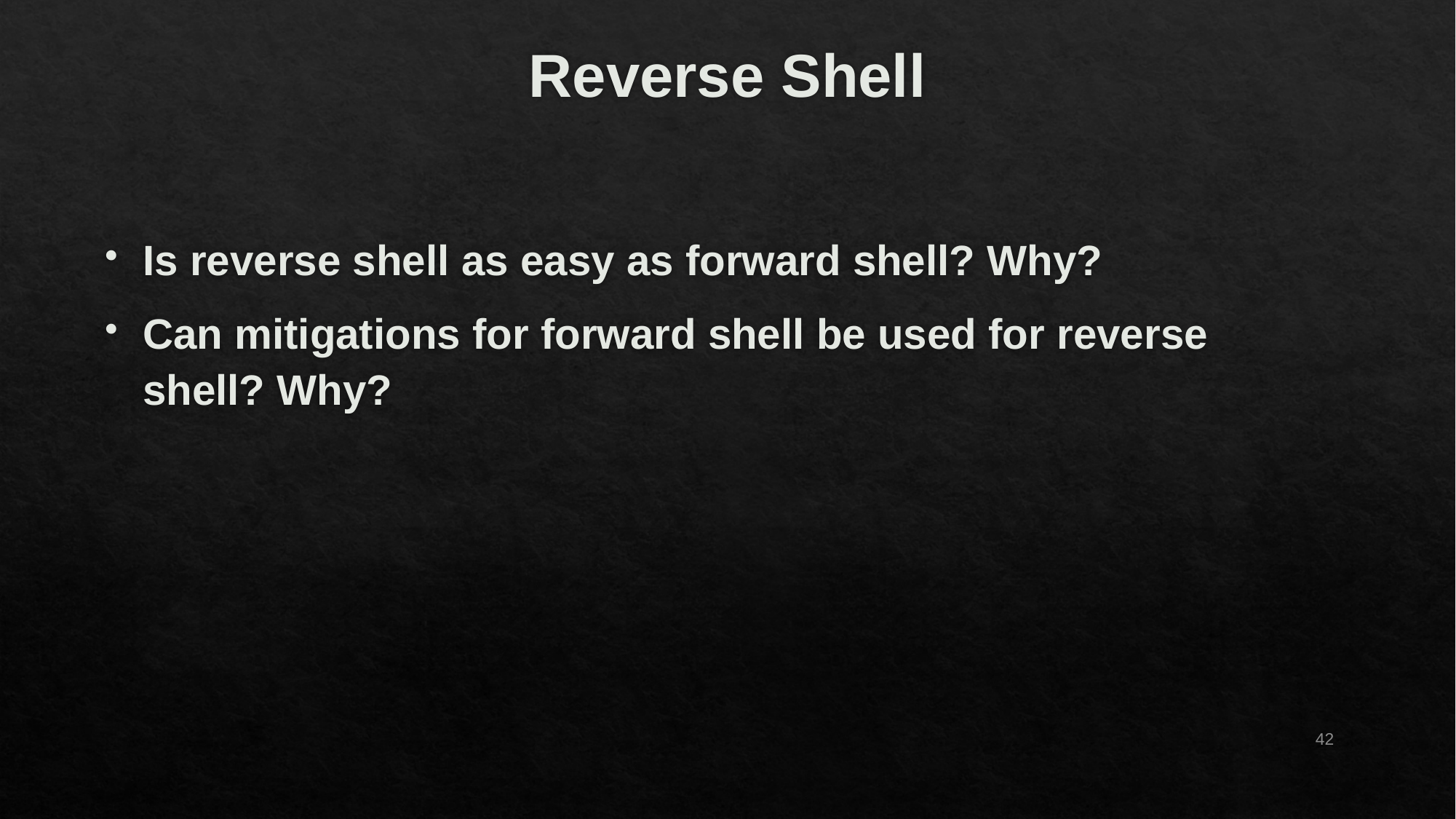

# Reverse Shell
Is reverse shell as easy as forward shell? Why?
Can mitigations for forward shell be used for reverse shell? Why?

42